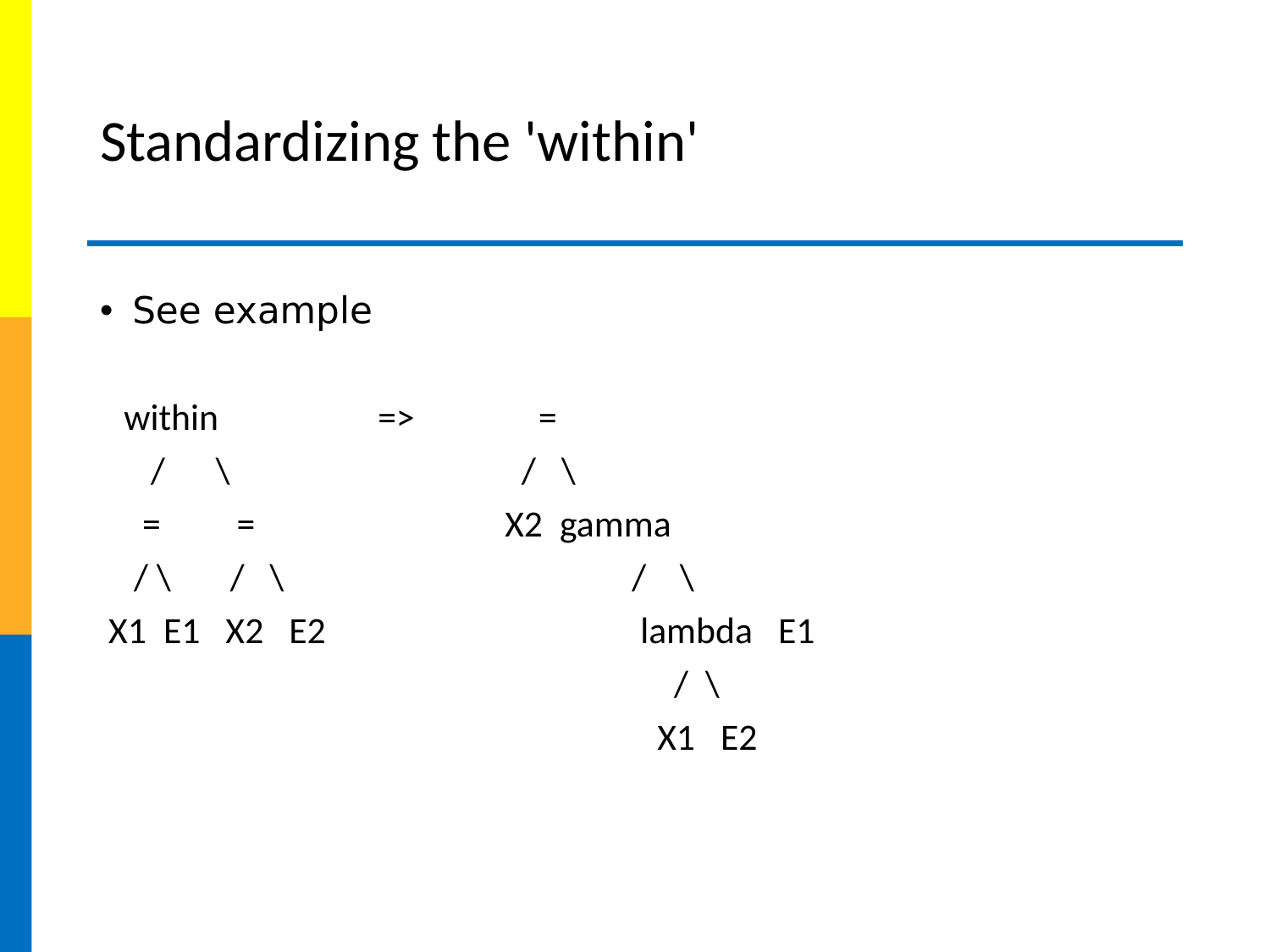

# Standardizing the 'within'
 See example

	within    	=>        	    =
      /      \              		  /   \
     =         =         	 	X2  gamma
    / \       /   \             		/    \
 X1  E1   X2   E2       		 lambda   E1
			                    	     /  \
                    			   X1   E2